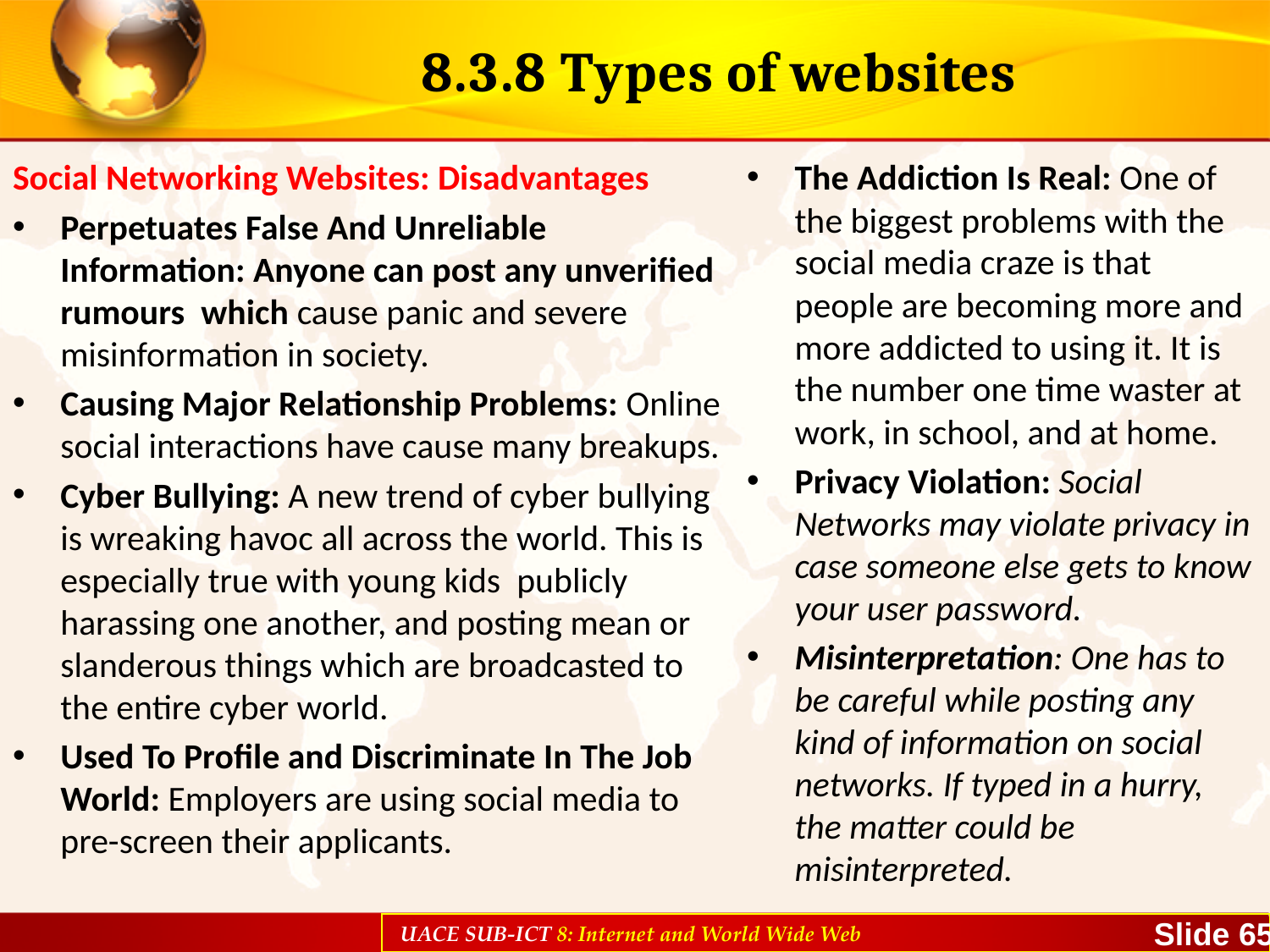

# 8.3.8 Types of websites
Social Networking Websites: Disadvantages
Perpetuates False And Unreliable Information: Anyone can post any unverified rumours  which cause panic and severe misinformation in society.
Causing Major Relationship Problems: Online social interactions have cause many breakups.
Cyber Bullying: A new trend of cyber bullying is wreaking havoc all across the world. This is especially true with young kids  publicly harassing one another, and posting mean or slanderous things which are broadcasted to the entire cyber world.
Used To Profile and Discriminate In The Job World: Employers are using social media to pre-screen their applicants.
The Addiction Is Real: One of the biggest problems with the social media craze is that people are becoming more and more addicted to using it. It is the number one time waster at work, in school, and at home.
Privacy Violation: Social Networks may violate privacy in case someone else gets to know your user password.
Misinterpretation: One has to be careful while posting any kind of information on social networks. If typed in a hurry, the matter could be misinterpreted.